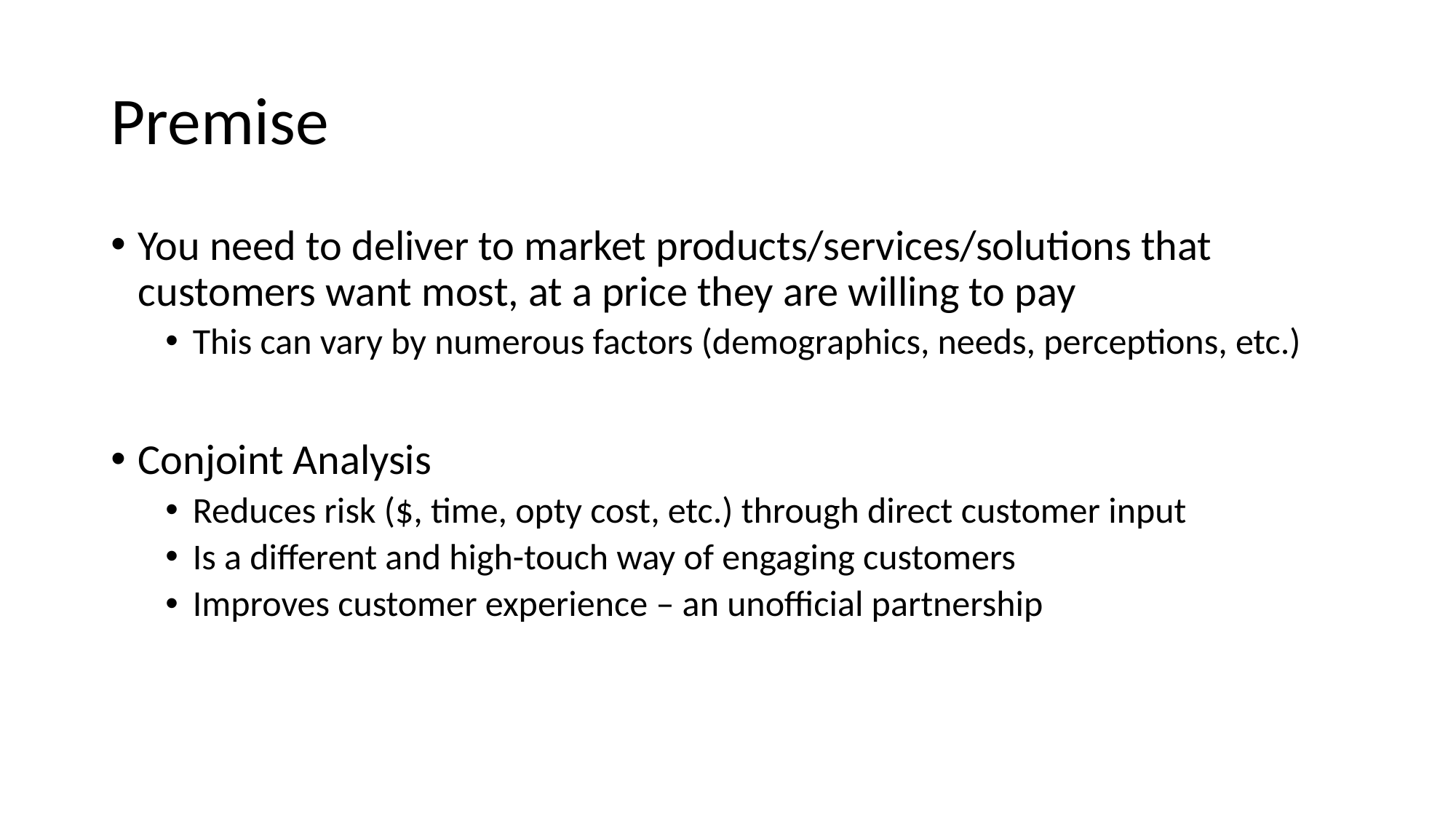

# Premise
You need to deliver to market products/services/solutions that customers want most, at a price they are willing to pay
This can vary by numerous factors (demographics, needs, perceptions, etc.)

Conjoint Analysis
Reduces risk ($, time, opty cost, etc.) through direct customer input
Is a different and high-touch way of engaging customers
Improves customer experience – an unofficial partnership